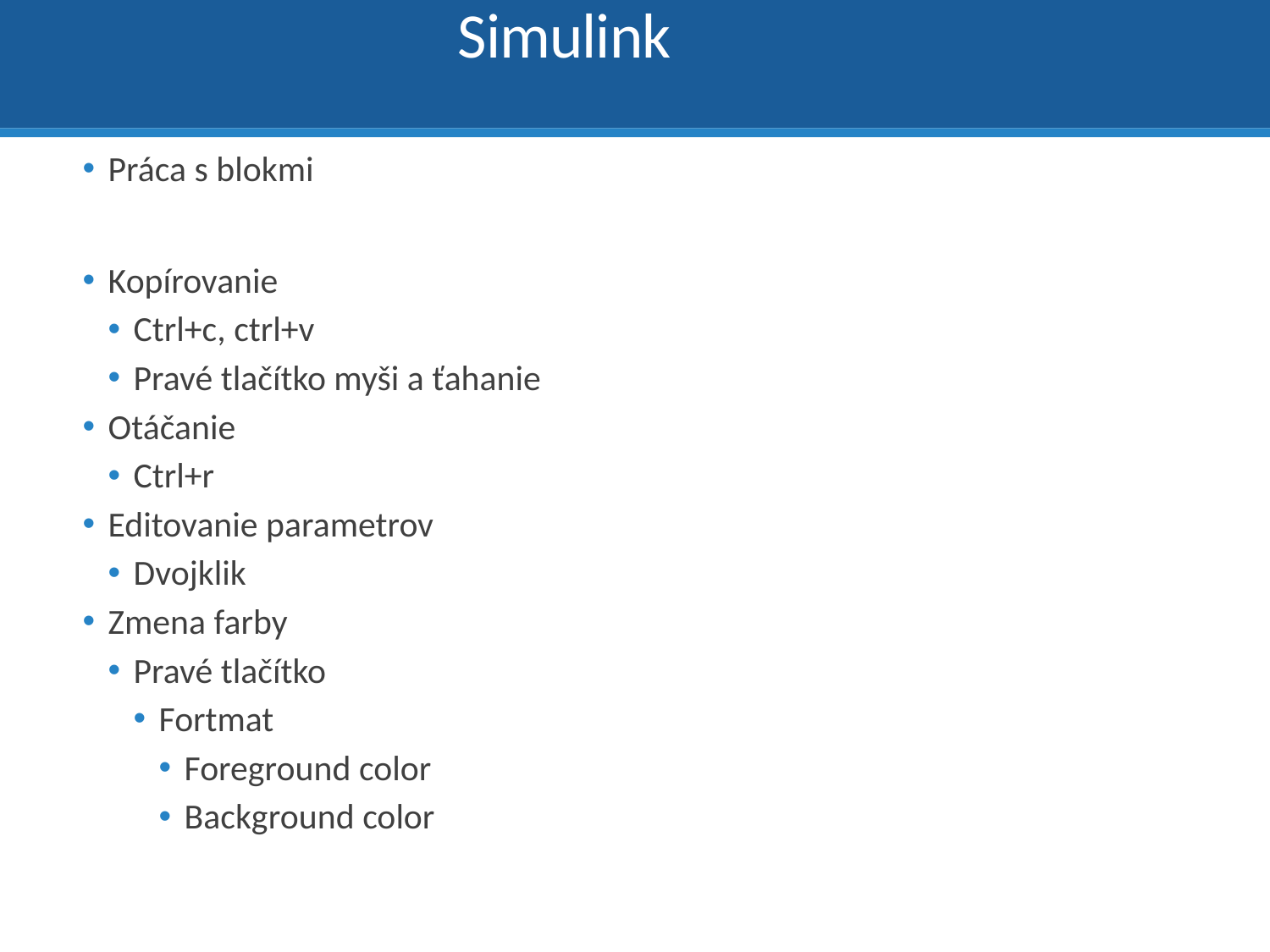

# Simulink
Práca s blokmi

Kopírovanie
Ctrl+c, ctrl+v
Pravé tlačítko myši a ťahanie
Otáčanie
Ctrl+r
Editovanie parametrov
Dvojklik
Zmena farby
Pravé tlačítko
Fortmat
Foreground color
Background color